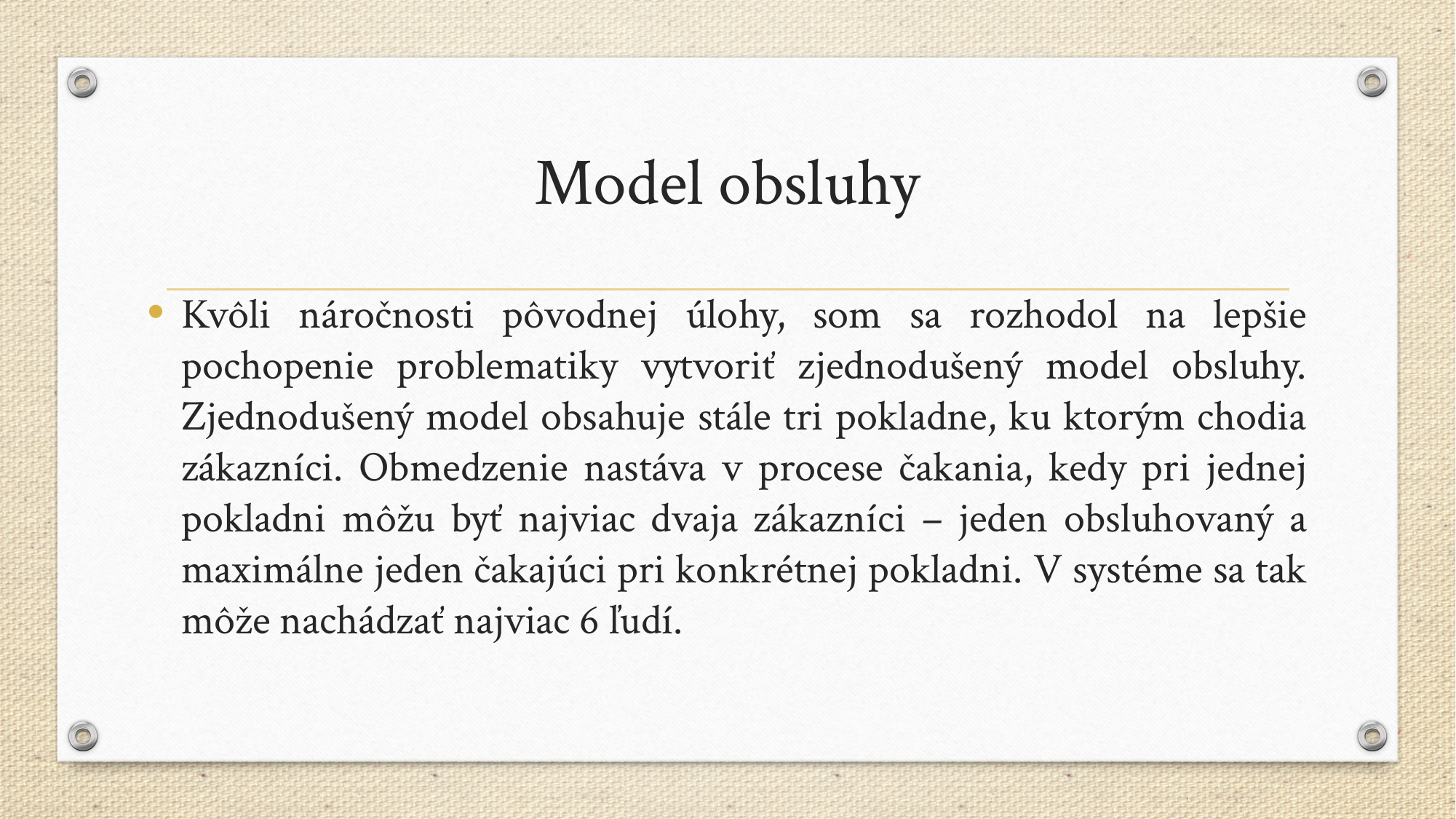

# Model obsluhy
Kvôli náročnosti pôvodnej úlohy, som sa rozhodol na lepšie pochopenie problematiky vytvoriť zjednodušený model obsluhy. Zjednodušený model obsahuje stále tri pokladne, ku ktorým chodia zákazníci. Obmedzenie nastáva v procese čakania, kedy pri jednej pokladni môžu byť najviac dvaja zákazníci – jeden obsluhovaný a maximálne jeden čakajúci pri konkrétnej pokladni. V systéme sa tak môže nachádzať najviac 6 ľudí.